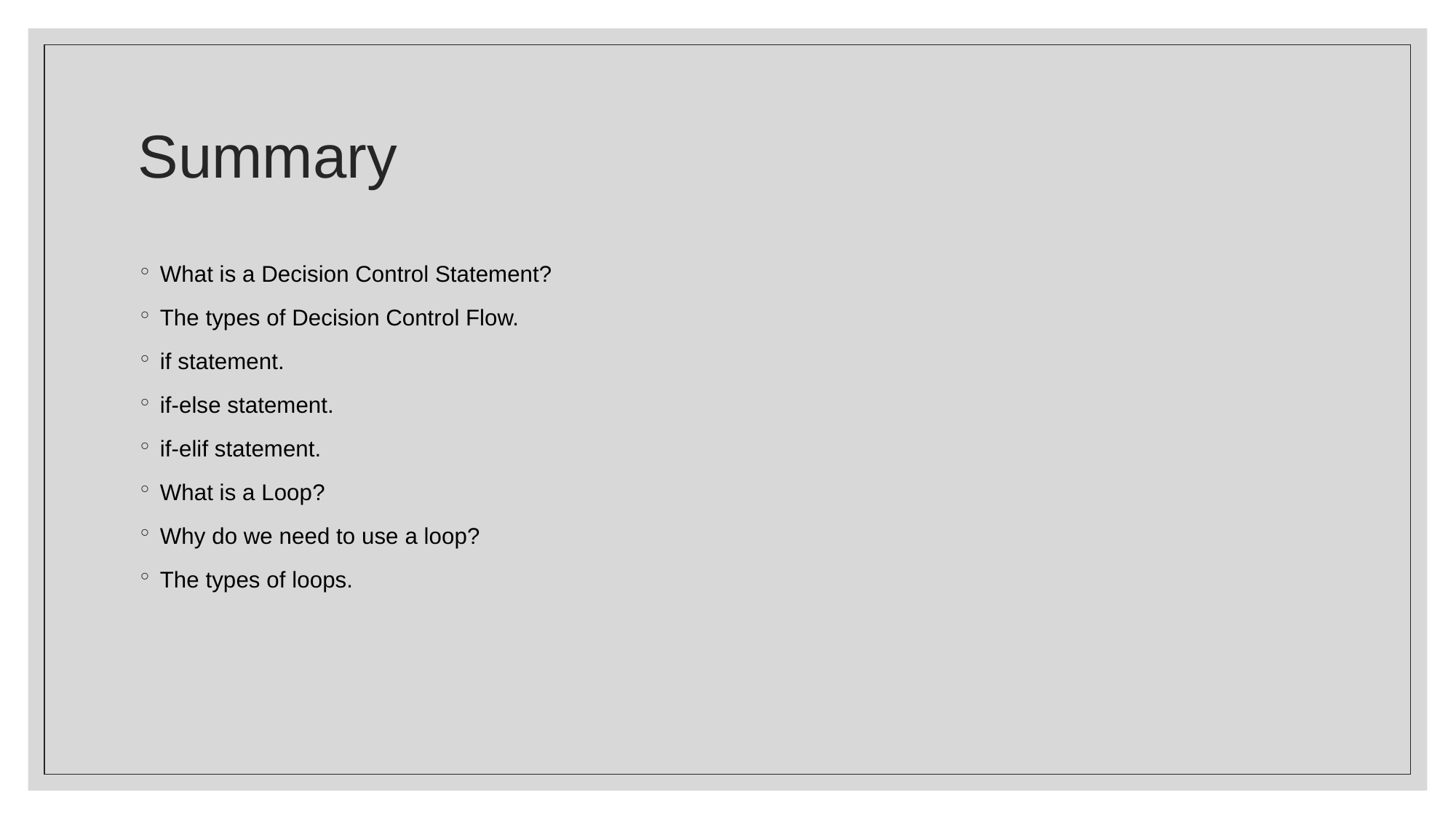

# Summary
What is a Decision Control Statement?
The types of Decision Control Flow.
if statement.
if-else statement.
if-elif statement.
What is a Loop?
Why do we need to use a loop?
The types of loops.